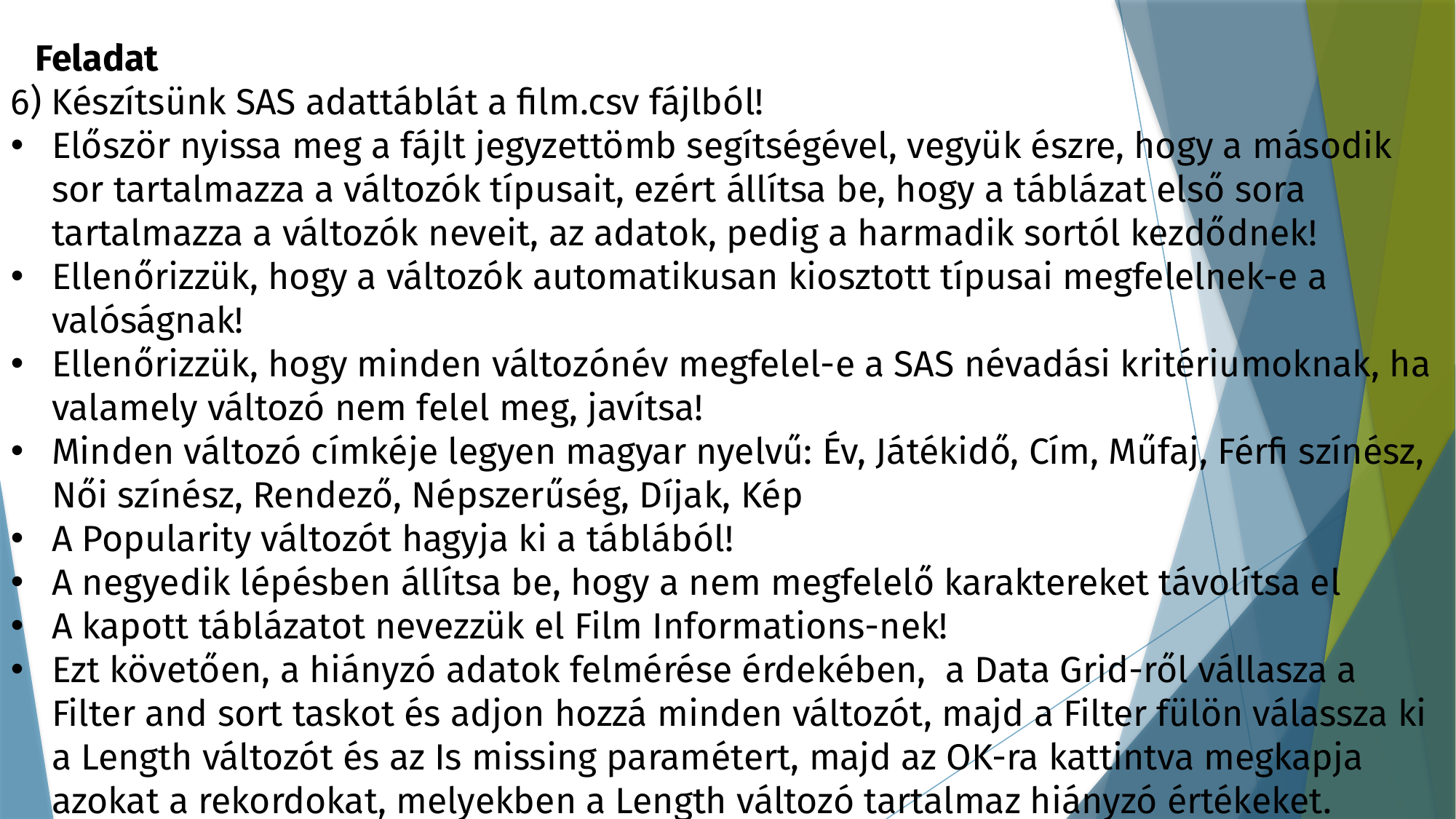

Feladat
6) Készítsünk SAS adattáblát a film.csv fájlból!
Először nyissa meg a fájlt jegyzettömb segítségével, vegyük észre, hogy a második sor tartalmazza a változók típusait, ezért állítsa be, hogy a táblázat első sora tartalmazza a változók neveit, az adatok, pedig a harmadik sortól kezdődnek!
Ellenőrizzük, hogy a változók automatikusan kiosztott típusai megfelelnek-e a valóságnak!
Ellenőrizzük, hogy minden változónév megfelel-e a SAS névadási kritériumoknak, ha valamely változó nem felel meg, javítsa!
Minden változó címkéje legyen magyar nyelvű: Év, Játékidő, Cím, Műfaj, Férfi színész, Női színész, Rendező, Népszerűség, Díjak, Kép
A Popularity változót hagyja ki a táblából!
A negyedik lépésben állítsa be, hogy a nem megfelelő karaktereket távolítsa el
A kapott táblázatot nevezzük el Film Informations-nek!
Ezt követően, a hiányzó adatok felmérése érdekében,  a Data Grid-ről vállasza a Filter and sort taskot és adjon hozzá minden változót, majd a Filter fülön válassza ki a Length változót és az Is missing paramétert, majd az OK-ra kattintva megkapja azokat a rekordokat, melyekben a Length változó tartalmaz hiányzó értékeket.